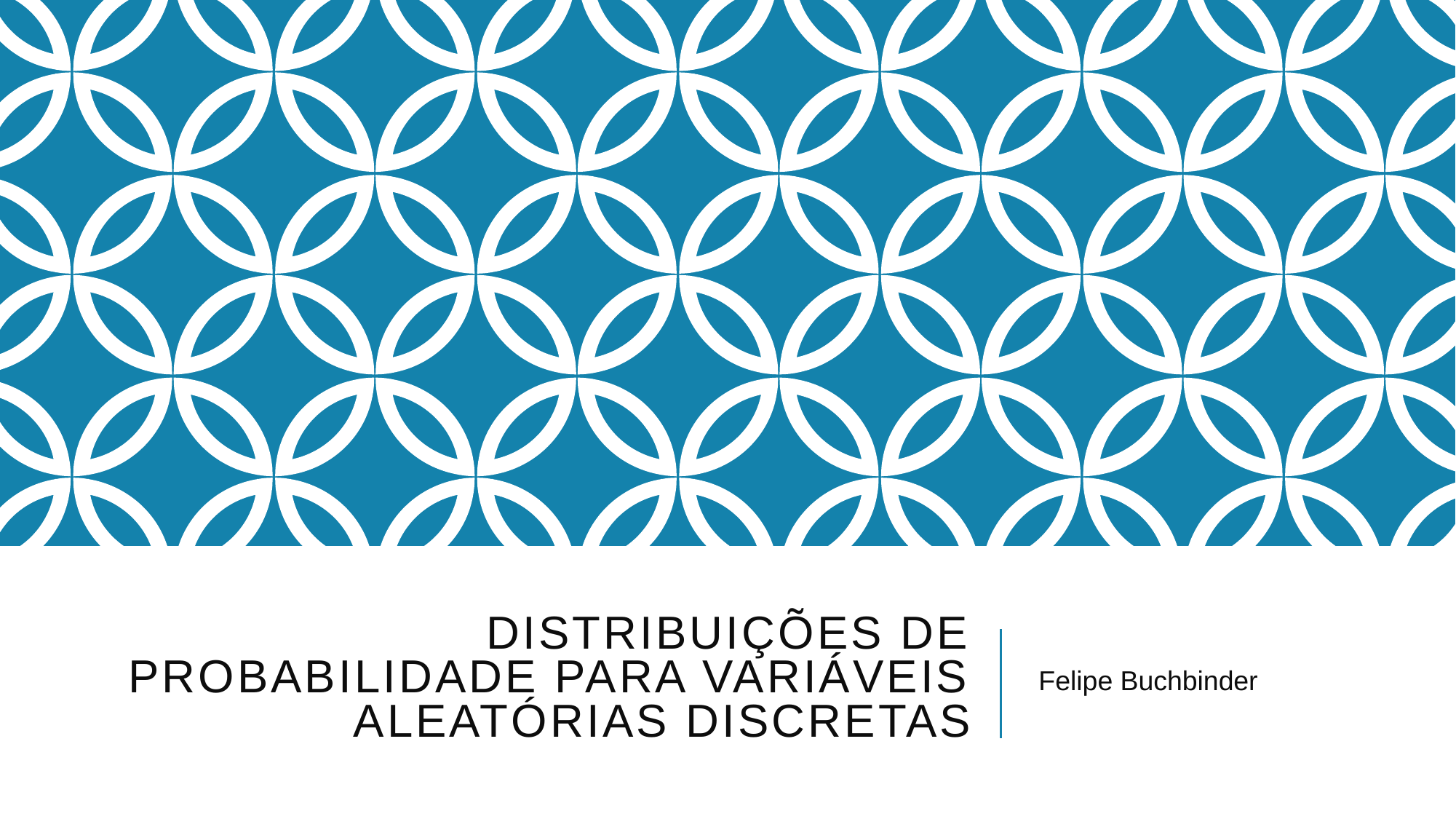

# Distribuições de probabilidade para variáveis aleatórias discretas
Felipe Buchbinder